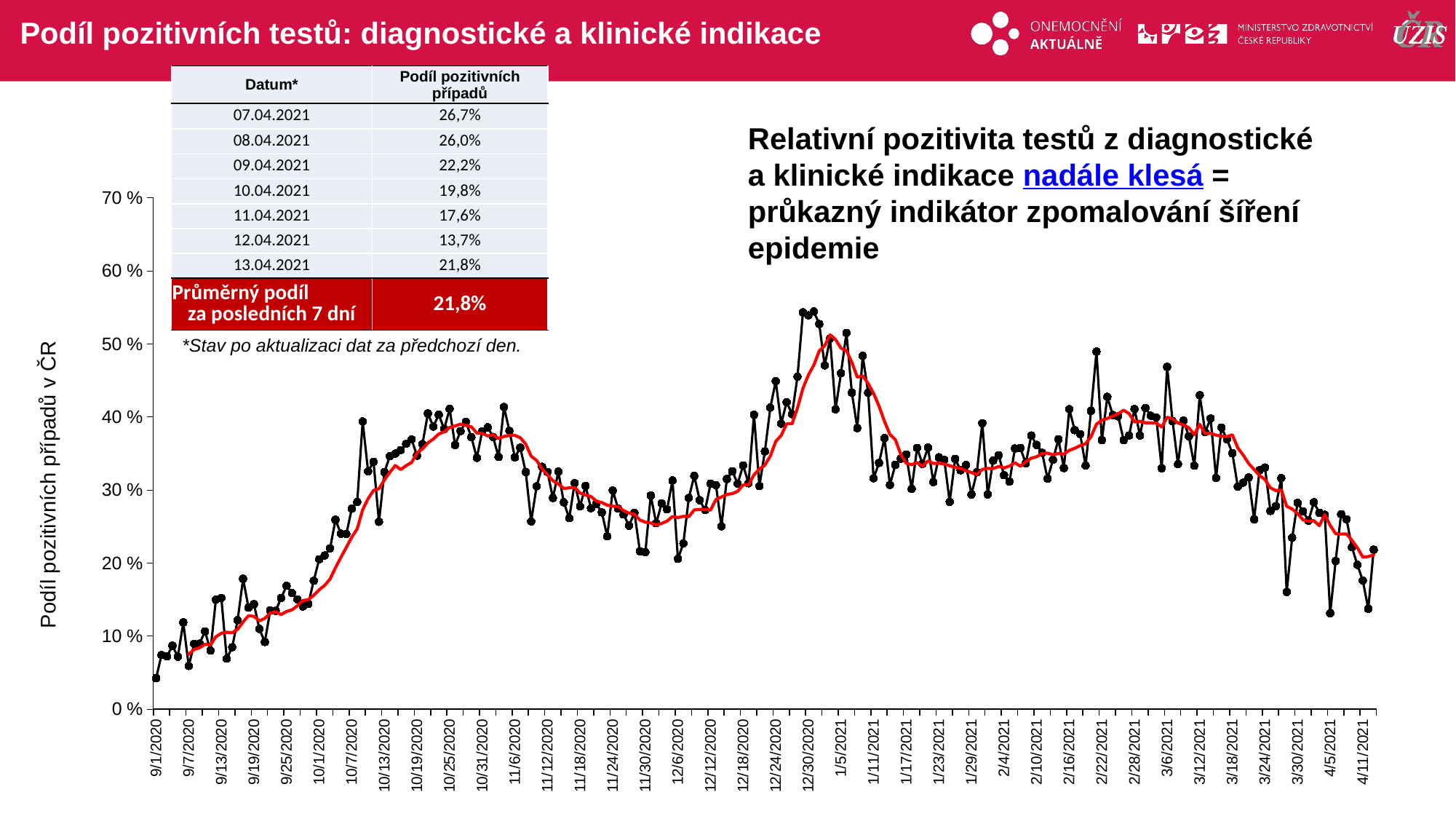

# Podíl pozitivních testů: diagnostické a klinické indikace
| Datum\* | Podíl pozitivních případů |
| --- | --- |
| 07.04.2021 | 26,7% |
| 08.04.2021 | 26,0% |
| 09.04.2021 | 22,2% |
| 10.04.2021 | 19,8% |
| 11.04.2021 | 17,6% |
| 12.04.2021 | 13,7% |
| 13.04.2021 | 21,8% |
| Průměrný podíl za posledních 7 dní | 21,8% |
Relativní pozitivita testů z diagnostické a klinické indikace nadále klesá = průkazný indikátor zpomalování šíření epidemie

### Chart

| Category |  |
|---|---|
| 44075 | 0.04254488680718189 |
| 44076 | 0.07422157856625633 |
| 44077 | 0.07243340317270279 |
| 44078 | 0.08683760683760684 |
| 44079 | 0.07188498402555911 |
| 44080 | 0.11879432624113476 |
| 44081 | 0.05918456817185445 |
| 44082 | 0.08953636750319013 |
| 44083 | 0.08984910836762688 |
| 44084 | 0.10657507360157016 |
| 44085 | 0.080338266384778 |
| 44086 | 0.14996203492786636 |
| 44087 | 0.15228174603174602 |
| 44088 | 0.06915012268570155 |
| 44089 | 0.08483726669751658 |
| 44090 | 0.12191192266380237 |
| 44091 | 0.17855903781658378 |
| 44092 | 0.13922373824347595 |
| 44093 | 0.14370145221209052 |
| 44094 | 0.10994152046783626 |
| 44095 | 0.09198628001247272 |
| 44096 | 0.13522238163558106 |
| 44097 | 0.13469068128425998 |
| 44098 | 0.15216464064832588 |
| 44099 | 0.16888283949324678 |
| 44100 | 0.15886312640239342 |
| 44101 | 0.15031315240083507 |
| 44102 | 0.14073681420620196 |
| 44103 | 0.14426045467302834 |
| 44104 | 0.1758508060267622 |
| 44105 | 0.20524990313831848 |
| 44106 | 0.2103664325042719 |
| 44107 | 0.2201989074100014 |
| 44108 | 0.25925925925925924 |
| 44109 | 0.24023331524688007 |
| 44110 | 0.2398284984491881 |
| 44111 | 0.2745929443690638 |
| 44112 | 0.28348858296925233 |
| 44113 | 0.39397501836884646 |
| 44114 | 0.32563138097796884 |
| 44115 | 0.3387604070305273 |
| 44116 | 0.25651465798045603 |
| 44117 | 0.32470950760736983 |
| 44118 | 0.346361631753032 |
| 44119 | 0.34998302975449713 |
| 44120 | 0.3547433750369422 |
| 44121 | 0.36335213339872485 |
| 44122 | 0.36923076923076925 |
| 44123 | 0.34716261325703385 |
| 44124 | 0.3629235760634463 |
| 44125 | 0.40492943258033987 |
| 44126 | 0.3869878161566609 |
| 44127 | 0.4031897926634769 |
| 44128 | 0.38368698531654394 |
| 44129 | 0.41119641162770637 |
| 44130 | 0.3615953370392358 |
| 44131 | 0.3807452515586487 |
| 44132 | 0.3933557165576957 |
| 44133 | 0.3724262182566918 |
| 44134 | 0.3441510273718567 |
| 44135 | 0.38067712634186623 |
| 44136 | 0.38587550054605024 |
| 44137 | 0.3727458418441786 |
| 44138 | 0.34534534534534533 |
| 44139 | 0.4136672292656121 |
| 44140 | 0.38113269674020417 |
| 44141 | 0.34477028786994207 |
| 44142 | 0.35800404209352565 |
| 44143 | 0.3247134880987364 |
| 44144 | 0.257080905271717 |
| 44145 | 0.30510705066558685 |
| 44146 | 0.33194272184011725 |
| 44147 | 0.32474683544303795 |
| 44148 | 0.28910915471279935 |
| 44149 | 0.32523051131601005 |
| 44150 | 0.283197475677097 |
| 44151 | 0.26150374728019987 |
| 44152 | 0.3094957587181904 |
| 44153 | 0.2776747561073934 |
| 44154 | 0.3057929036929761 |
| 44155 | 0.27509994719770686 |
| 44156 | 0.281111903064861 |
| 44157 | 0.26939970717423134 |
| 44158 | 0.23671840354767185 |
| 44159 | 0.29940072543762813 |
| 44160 | 0.27454727454727457 |
| 44161 | 0.2664876476906552 |
| 44162 | 0.2512057877813505 |
| 44163 | 0.26898253606681854 |
| 44164 | 0.21628608358466178 |
| 44165 | 0.2147526694268904 |
| 44166 | 0.2925398961738127 |
| 44167 | 0.2545743091859597 |
| 44168 | 0.28171931641636455 |
| 44169 | 0.2735143223599829 |
| 44170 | 0.3131497355462338 |
| 44171 | 0.2058377558756634 |
| 44172 | 0.22700028541527922 |
| 44173 | 0.2892698203395418 |
| 44174 | 0.3194500935491743 |
| 44175 | 0.2860783147880744 |
| 44176 | 0.2725875845113706 |
| 44177 | 0.3087515299877601 |
| 44178 | 0.3066745074977948 |
| 44179 | 0.2504112910208676 |
| 44180 | 0.3151309078544713 |
| 44181 | 0.325814696485623 |
| 44182 | 0.3088013631299561 |
| 44183 | 0.33380039487930707 |
| 44184 | 0.30935856992639327 |
| 44185 | 0.4031927023945268 |
| 44186 | 0.305421556627547 |
| 44187 | 0.35293133262676407 |
| 44188 | 0.4129196642685851 |
| 44189 | 0.44911858974358976 |
| 44190 | 0.39098318899643403 |
| 44191 | 0.4204152249134948 |
| 44192 | 0.4038583845664617 |
| 44193 | 0.45525408484485086 |
| 44194 | 0.5432201049433858 |
| 44195 | 0.539195819112628 |
| 44196 | 0.5445060084910412 |
| 44197 | 0.5273338940285954 |
| 44198 | 0.47065390749601277 |
| 44199 | 0.5075973409306742 |
| 44200 | 0.41050627240143367 |
| 44201 | 0.4598671215658107 |
| 44202 | 0.5152010775447373 |
| 44203 | 0.43335864338142244 |
| 44204 | 0.3849046883049974 |
| 44205 | 0.4837564543889845 |
| 44206 | 0.43329228243021345 |
| 44207 | 0.3162457595175273 |
| 44208 | 0.33720861611094716 |
| 44209 | 0.3711600328013625 |
| 44210 | 0.30704612933594033 |
| 44211 | 0.33460630467990554 |
| 44212 | 0.3429440741813967 |
| 44213 | 0.3487057423385897 |
| 44214 | 0.30152701954268535 |
| 44215 | 0.35778047561236875 |
| 44216 | 0.33591117917304747 |
| 44217 | 0.3581135091926459 |
| 44218 | 0.3108902270913444 |
| 44219 | 0.3449216087252897 |
| 44220 | 0.3413524057217165 |
| 44221 | 0.28392518744335504 |
| 44222 | 0.34271342130203397 |
| 44223 | 0.32722912579027685 |
| 44224 | 0.3343938652308696 |
| 44225 | 0.29396248534583824 |
| 44226 | 0.3245446660884649 |
| 44227 | 0.39157674904281237 |
| 44228 | 0.29402985074626864 |
| 44229 | 0.34029722162395004 |
| 44230 | 0.347568710359408 |
| 44231 | 0.32041284403669723 |
| 44232 | 0.31169977924944814 |
| 44233 | 0.3569620253164557 |
| 44234 | 0.357613596947624 |
| 44235 | 0.3365875912408759 |
| 44236 | 0.37474762042111337 |
| 44237 | 0.36186656944950785 |
| 44238 | 0.351127195958682 |
| 44239 | 0.3156346416014924 |
| 44240 | 0.3414418398938523 |
| 44241 | 0.3695578805264934 |
| 44242 | 0.3302137958854377 |
| 44243 | 0.41078785573936744 |
| 44244 | 0.38206445586174687 |
| 44245 | 0.37663727959697735 |
| 44246 | 0.3335084646818447 |
| 44247 | 0.4084276558025365 |
| 44248 | 0.4896013864818024 |
| 44249 | 0.3684561965811966 |
| 44250 | 0.42761812506726943 |
| 44251 | 0.4027417562060022 |
| 44252 | 0.4009893005000269 |
| 44253 | 0.36818506063385303 |
| 44254 | 0.37481759432978945 |
| 44255 | 0.4109182275011421 |
| 44256 | 0.3747533300444006 |
| 44257 | 0.41254061393724845 |
| 44258 | 0.4018557440918645 |
| 44259 | 0.3994897693549227 |
| 44260 | 0.32978723404255317 |
| 44261 | 0.46875355719977235 |
| 44262 | 0.39442139234670354 |
| 44263 | 0.3354662400853163 |
| 44264 | 0.39525845316750874 |
| 44265 | 0.37366003062787134 |
| 44266 | 0.33341574978365685 |
| 44267 | 0.42989770958416723 |
| 44268 | 0.379355343860107 |
| 44269 | 0.39796832984762476 |
| 44270 | 0.3166082974137931 |
| 44271 | 0.38556348410685853 |
| 44272 | 0.3696001027023557 |
| 44273 | 0.35049490849533577 |
| 44274 | 0.30481094808126413 |
| 44275 | 0.3102184828334916 |
| 44276 | 0.3172974885037142 |
| 44277 | 0.2598456206679269 |
| 44278 | 0.327055461748279 |
| 44279 | 0.33094730429485225 |
| 44280 | 0.2714329454990814 |
| 44281 | 0.27788981205130275 |
| 44282 | 0.3164260632071791 |
| 44283 | 0.1605128205128205 |
| 44284 | 0.23478666355793892 |
| 44285 | 0.28240337111304853 |
| 44286 | 0.27081308713961777 |
| 44287 | 0.2581289736603088 |
| 44288 | 0.28327951202009327 |
| 44289 | 0.26892307692307693 |
| 44290 | 0.26611308817714513 |
| 44291 | 0.13146606106484987 |
| 44292 | 0.20295265569319532 |
| 44293 | 0.2670282836110035 |
| 44294 | 0.26000983767830793 |
| 44295 | 0.22170439414114515 |
| 44296 | 0.1976695796920516 |
| 44297 | 0.17606602475928473 |
| 44298 | 0.1373446132596685 |
| 44299 | 0.21836988794176804 |
|  | None |
|  | None |
|  | None |
|  | None |
|  | None |
|  | None |
|  | None |
|  | None |
|  | None |
|  | None |
|  | None |
|  | None |
|  | None |
|  | None |
|  | None |
|  | None |
|  | None |
|  | None |
|  | None |
|  | None |
|  | None |
|  | None |
|  | None |
|  | None |
|  | None |
|  | None |
|  | None |
|  | None |
|  | None |
|  | None |
|  | None |
|  | None |
|  | None |
|  | None |
|  | None |
|  | None |
|  | None |
|  | None |
|  | None |
|  | None |
|  | None |
|  | None |
|  | None |
|  | None |
|  | None |
|  | None |
|  | None |
|  | None |
|  | None |
|  | None |
|  | None |
|  | None |
|  | None |
|  | None |
|  | None |
|  | None |
|  | None |
|  | None |
|  | None |
|  | None |
|  | None |
|  | None |
|  | None |
|  | None |
|  | None |
|  | None |
|  | None |
|  | None |
|  | None |
|  | None |
|  | None |
|  | None |
|  | None |
|  | None |
|  | None |
|  | None |
|  | None |
|  | None |
|  | None |
|  | None |
|  | None |
|  | None |
|  | None |
|  | None |
|  | None |
|  | None |
|  | None |
|  | None |
|  | None |
|  | None |
|  | None |
|  | None |
|  | None |
|  | None |
|  | None |
|  | None |
|  | None |
|  | None |
|  | None |
|  | None |
|  | None |
|  | None |
|  | None |
|  | None |
|  | None |
|  | None |
|  | None |
|  | None |
|  | None |
|  | None |
|  | None |
|  | None |
|  | None |
|  | None |
|  | None |
|  | None |
|  | None |
|  | None |
|  | None |
|  | None |
|  | None |
|  | None |
|  | None |
|  | None |
|  | None |
|  | None |
|  | None |
|  | None |
|  | None |
|  | None |
|  | None |
|  | None |
|  | None |
|  | None |
|  | None |
|  | None |
|  | None |
|  | None |
|  | None |
|  | None |
|  | None |
|  | None |
|  | None |
|  | None |
|  | None |
|  | None |
|  | None |
|  | None |
|  | None |
|  | None |
|  | None |
|  | None |
|  | None |
|  | None |
|  | None |
|  | None |
|  | None |
|  | None |
|  | None |
|  | None |
|  | None |
|  | None |
|  | None |
|  | None |
|  | None |
|  | None |
|  | None |
|  | None |
|  | None |
|  | None |
|  | None |
|  | None |
|  | None |
|  | None |
|  | None |
|  | None |
|  | None |
|  | None |
|  | None |
|  | None |
|  | None |
|  | None |
|  | None |
|  | None |
|  | None |
|  | None |
|  | None |
|  | None |
|  | None |
|  | None |
|  | None |
|  | None |
|  | None |
|  | None |
|  | None |
|  | None |
|  | None |
|  | None |
|  | None |
|  | None |
|  | None |
|  | None |
|  | None |
|  | None |
|  | None |
|  | None |
|  | None |
|  | None |
|  | None |
|  | None |
|  | None |
|  | None |
|  | None |
|  | None |
|  | None |
|  | None |
|  | None |
|  | None |
|  | None |
|  | None |
|  | None |
|  | None |
|  | None |
|  | None |
|  | None |
|  | None |
|  | None |
|  | None |
|  | None |
|  | None |
|  | None |
|  | None |
|  | None |
|  | None |
|  | None |
|  | None |
|  | None |
|  | None |
|  | None |
|  | None |
|  | None |
|  | None |
|  | None |
|  | None |
|  | None |
|  | None |
|  | None |
|  | None |
|  | None |
|  | None |
|  | None |
|  | None |
|  | None |
|  | None |
|  | None |
|  | None |
|  | None |
|  | None |
|  | None |
|  | None |
|  | None |
|  | None |
|  | None |
|  | None |
|  | None |
|  | None |
|  | None |
|  | None |
|  | None |
|  | None |
|  | None |
|  | None |
|  | None |
|  | None |
|  | None |
|  | None |
|  | None |
*Stav po aktualizaci dat za předchozí den.
Podíl pozitivních případů v ČR